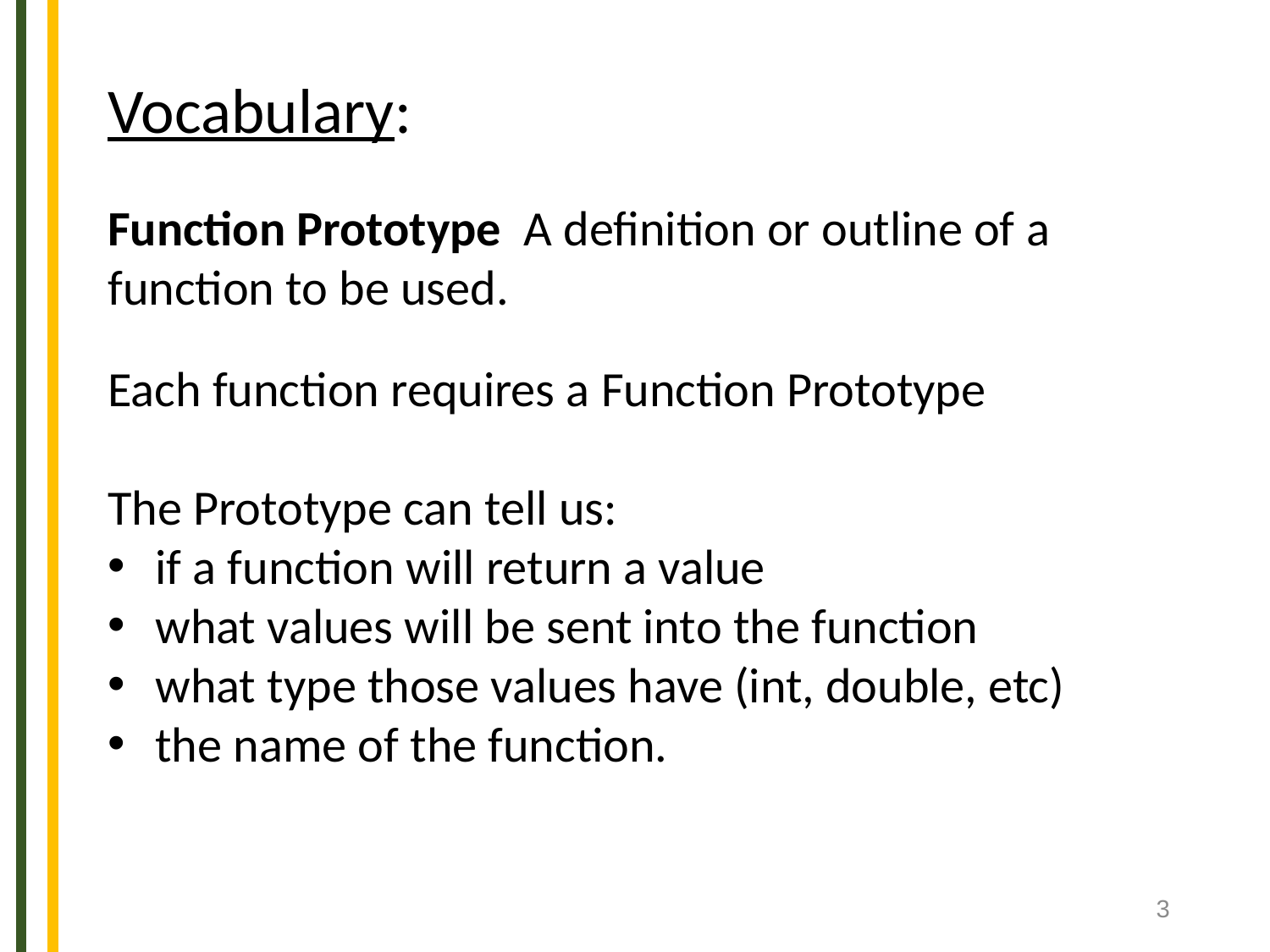

Vocabulary:

Function Prototype  A definition or outline of a function to be used.

Each function requires a Function Prototype

The Prototype can tell us:
if a function will return a value
what values will be sent into the function
what type those values have (int, double, etc)
the name of the function.
3